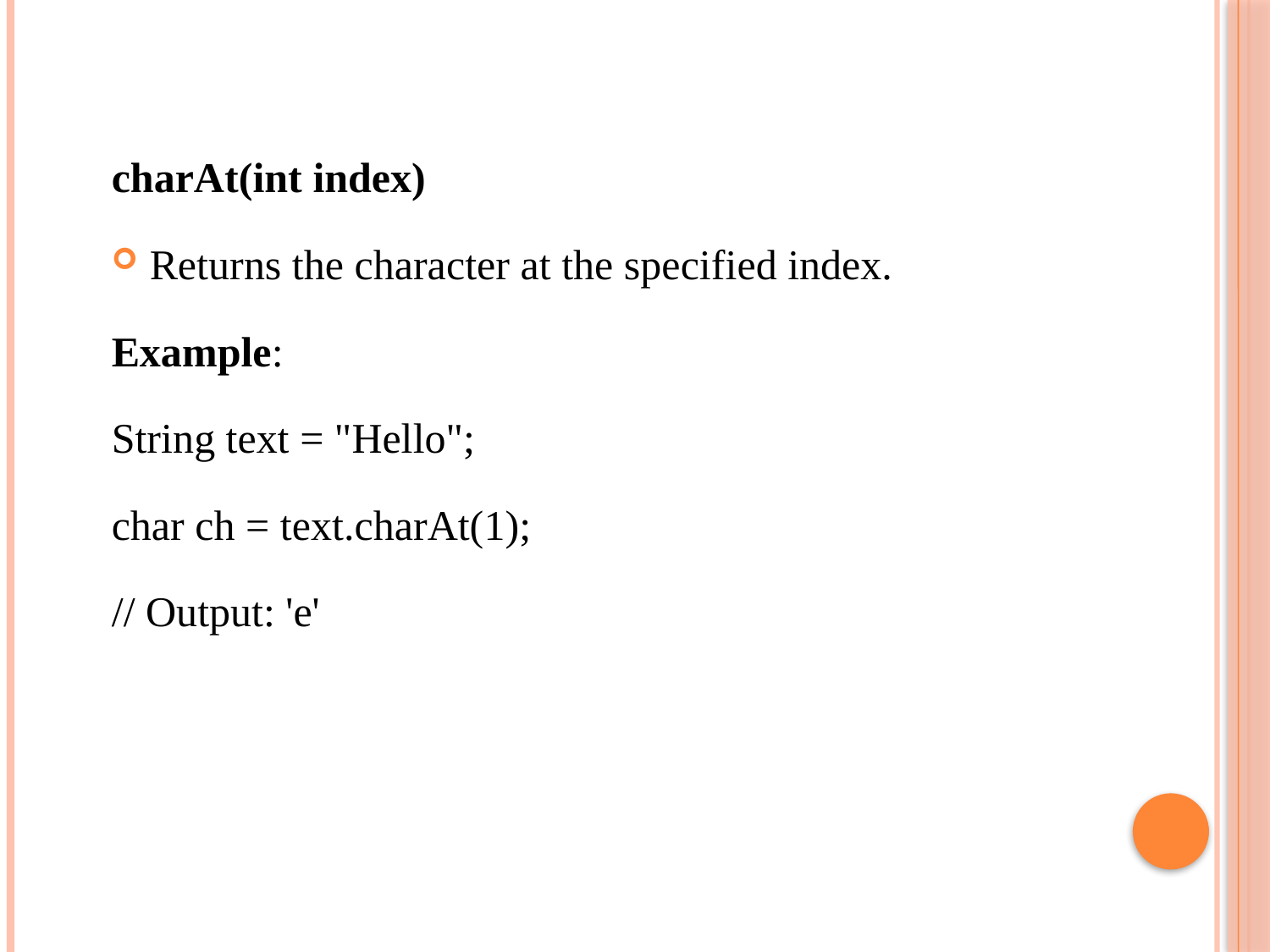

charAt(int index)
Returns the character at the specified index.
Example:
String text = "Hello";
char ch = text.charAt(1);
// Output: 'e'